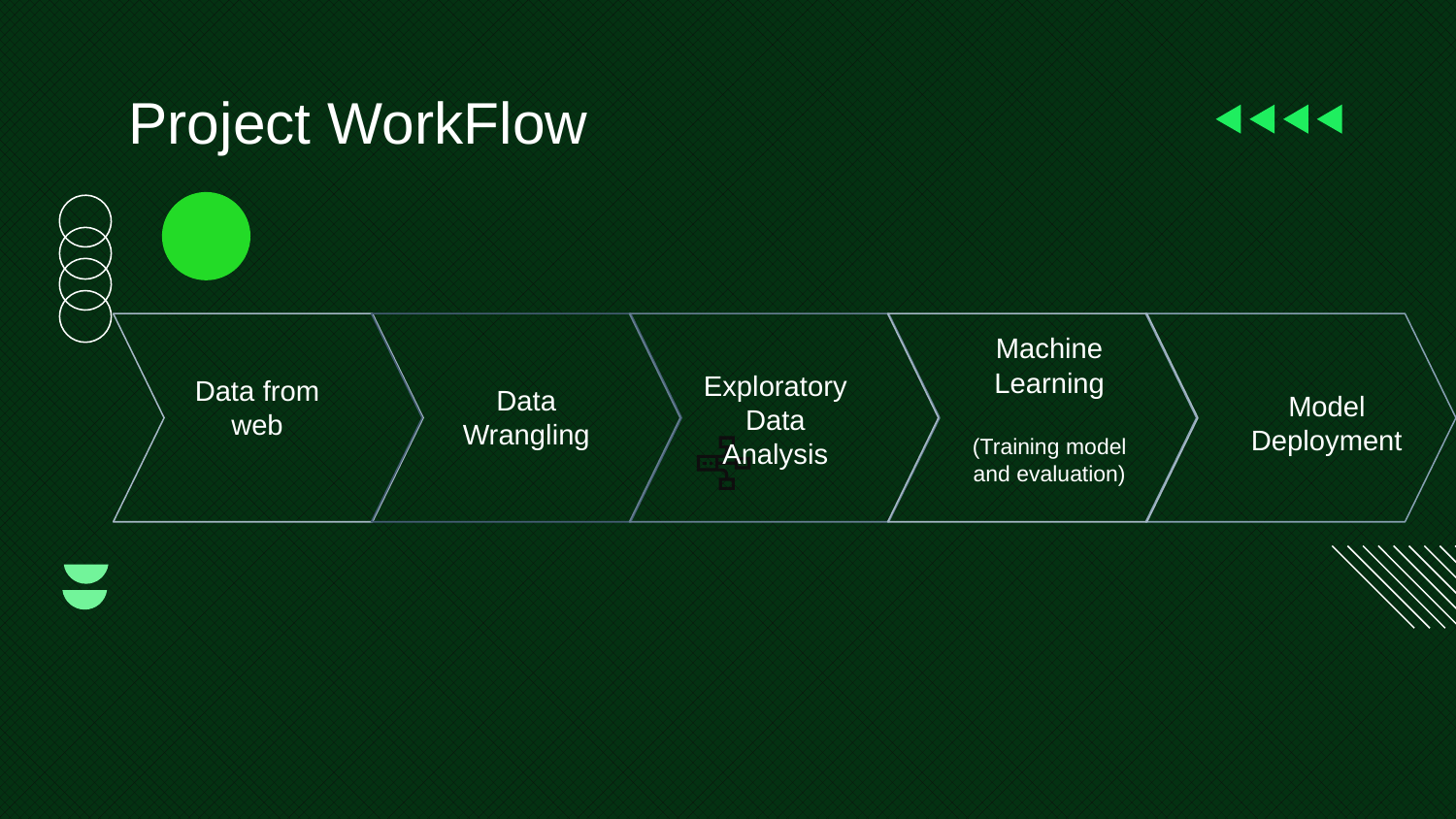

# Project WorkFlow

Machine Learning

(Training model and evaluation)
Exploratory Data Analysis
Data from web
Data Wrangling
Model Deployment